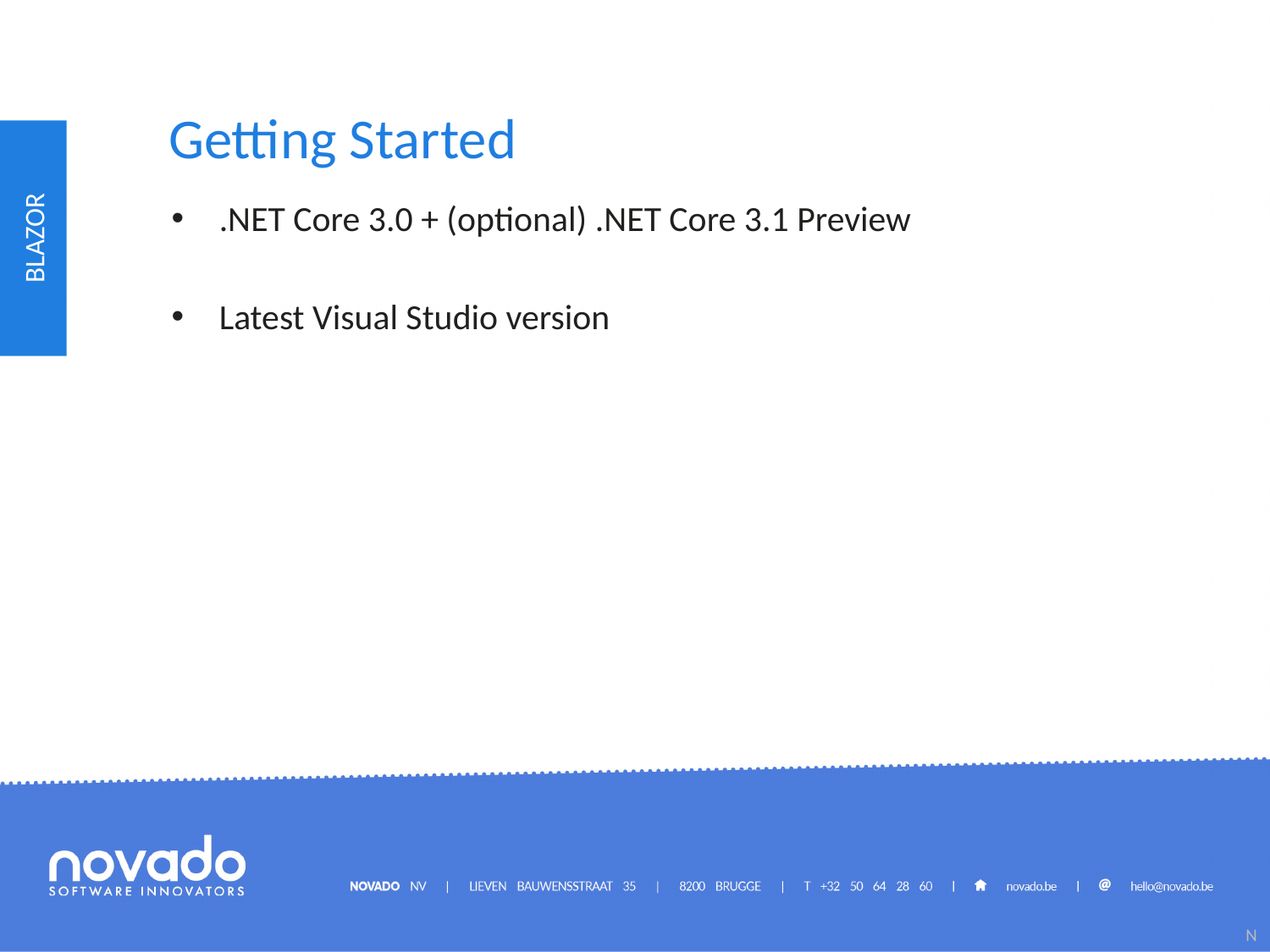

Getting Started

.NET Core 3.0 + (optional) .NET Core 3.1 Preview

Latest Visual Studio version

BLAZOR
N